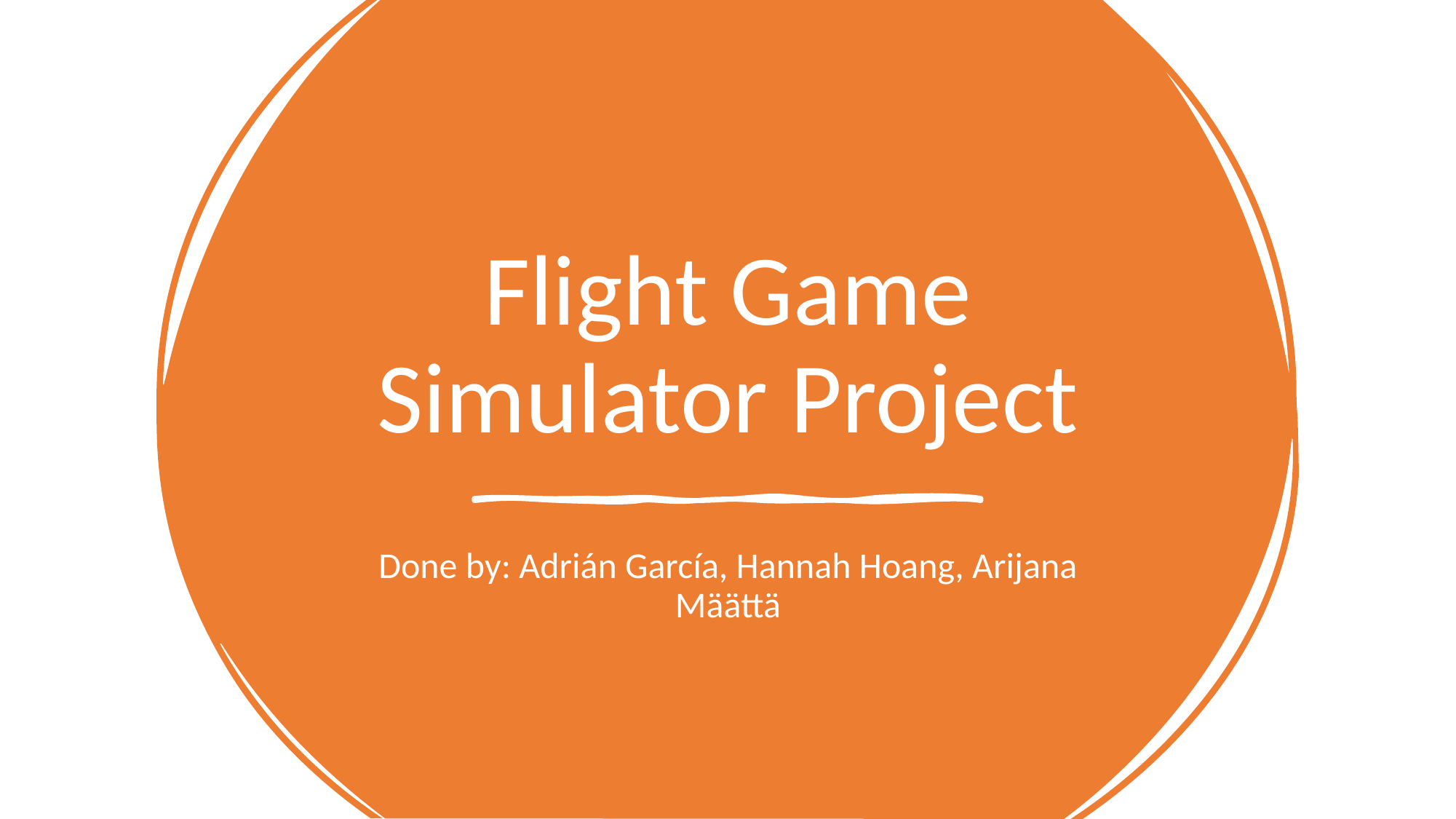

# Flight Game Simulator Project

Done by: Adrián García, Hannah Hoang, Arijana Määttä